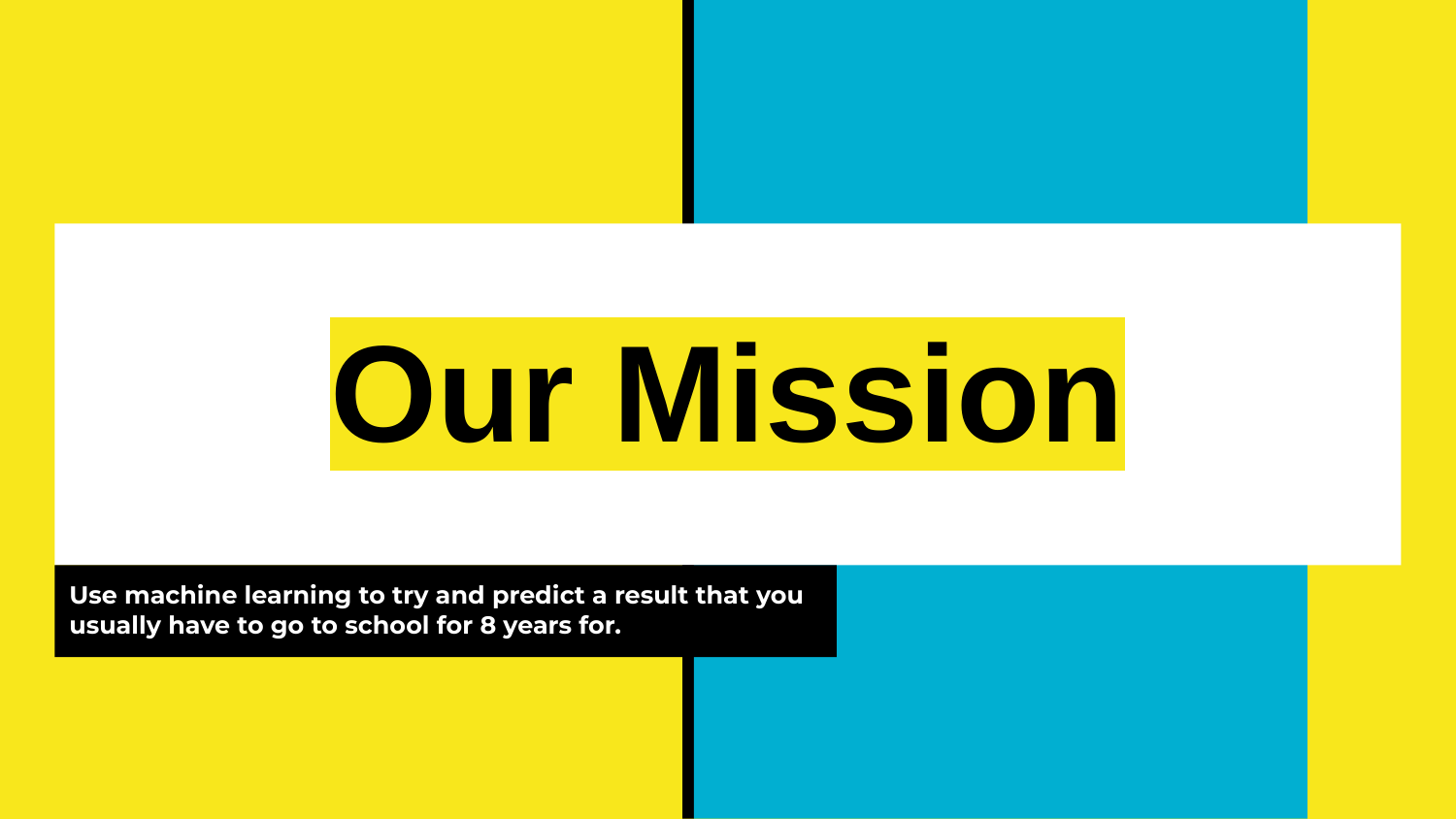

# Our Mission
Use machine learning to try and predict a result that you usually have to go to school for 8 years for.